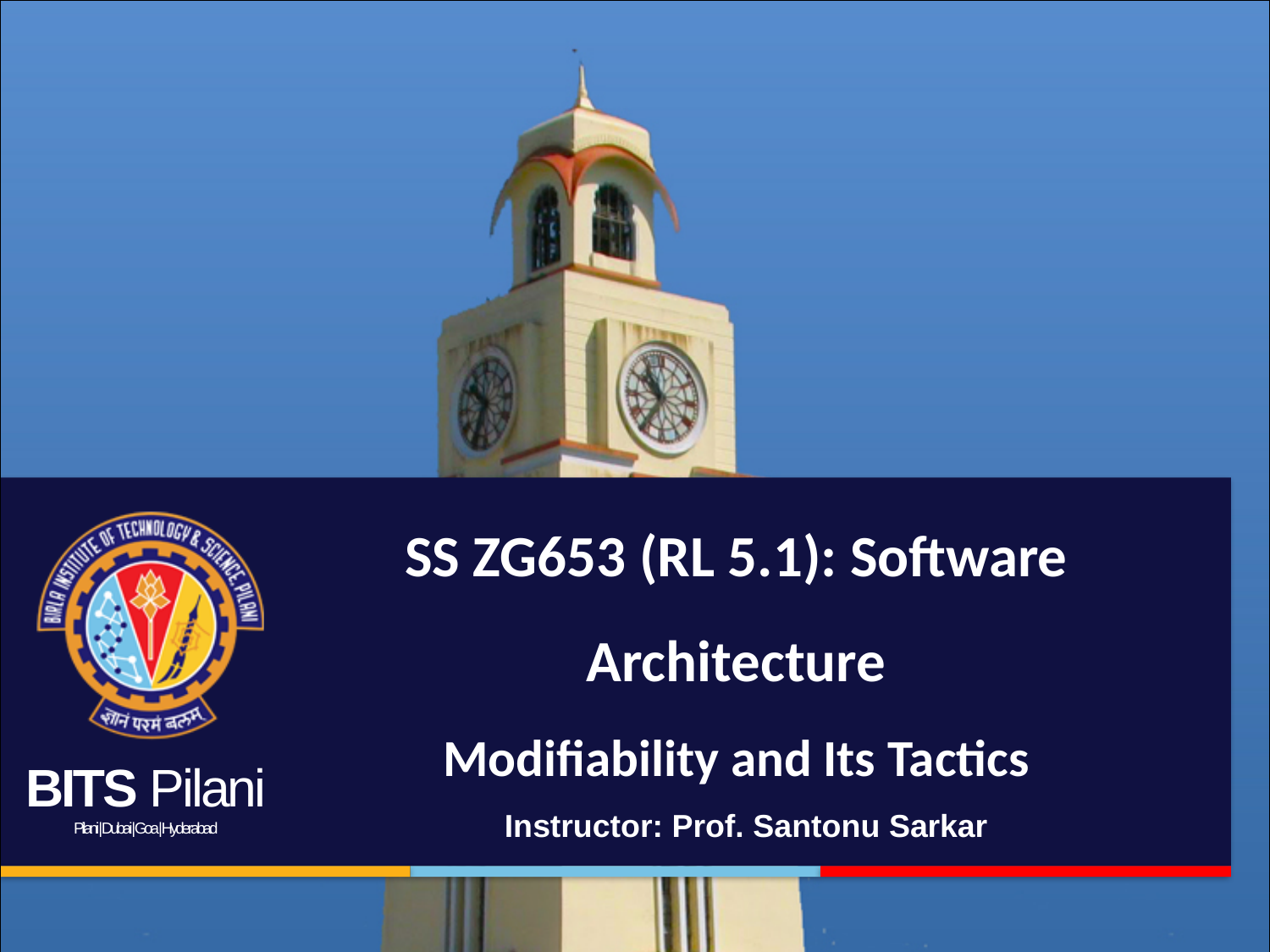

# SS ZG653 (RL 5.1): Software Architecture Modifiability and Its Tactics
Instructor: Prof. Santonu Sarkar